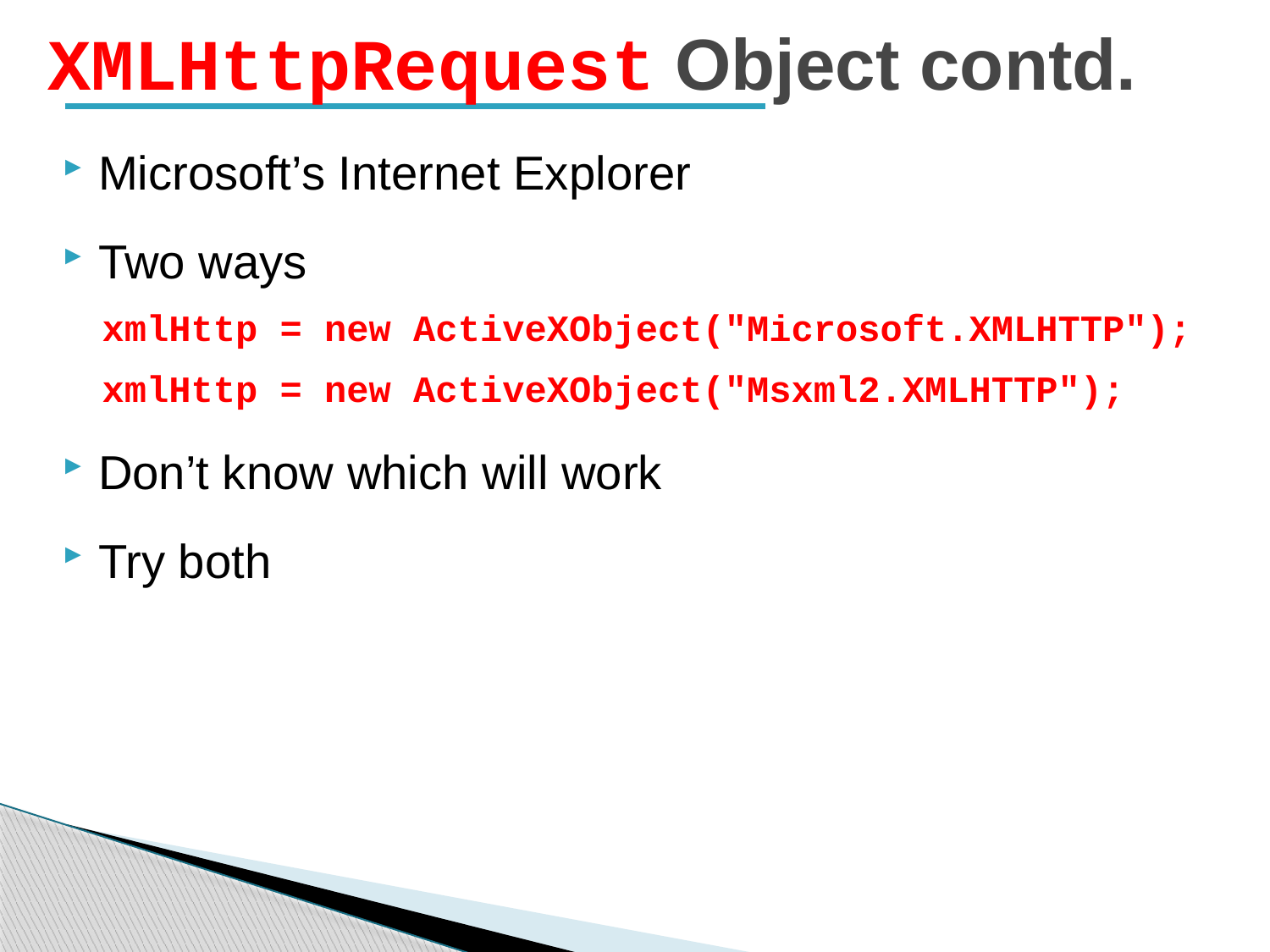

# XMLHttpRequest Object contd.
Microsoft’s Internet Explorer
Two ways
xmlHttp = new ActiveXObject("Microsoft.XMLHTTP");
xmlHttp = new ActiveXObject("Msxml2.XMLHTTP");
Don’t know which will work
Try both